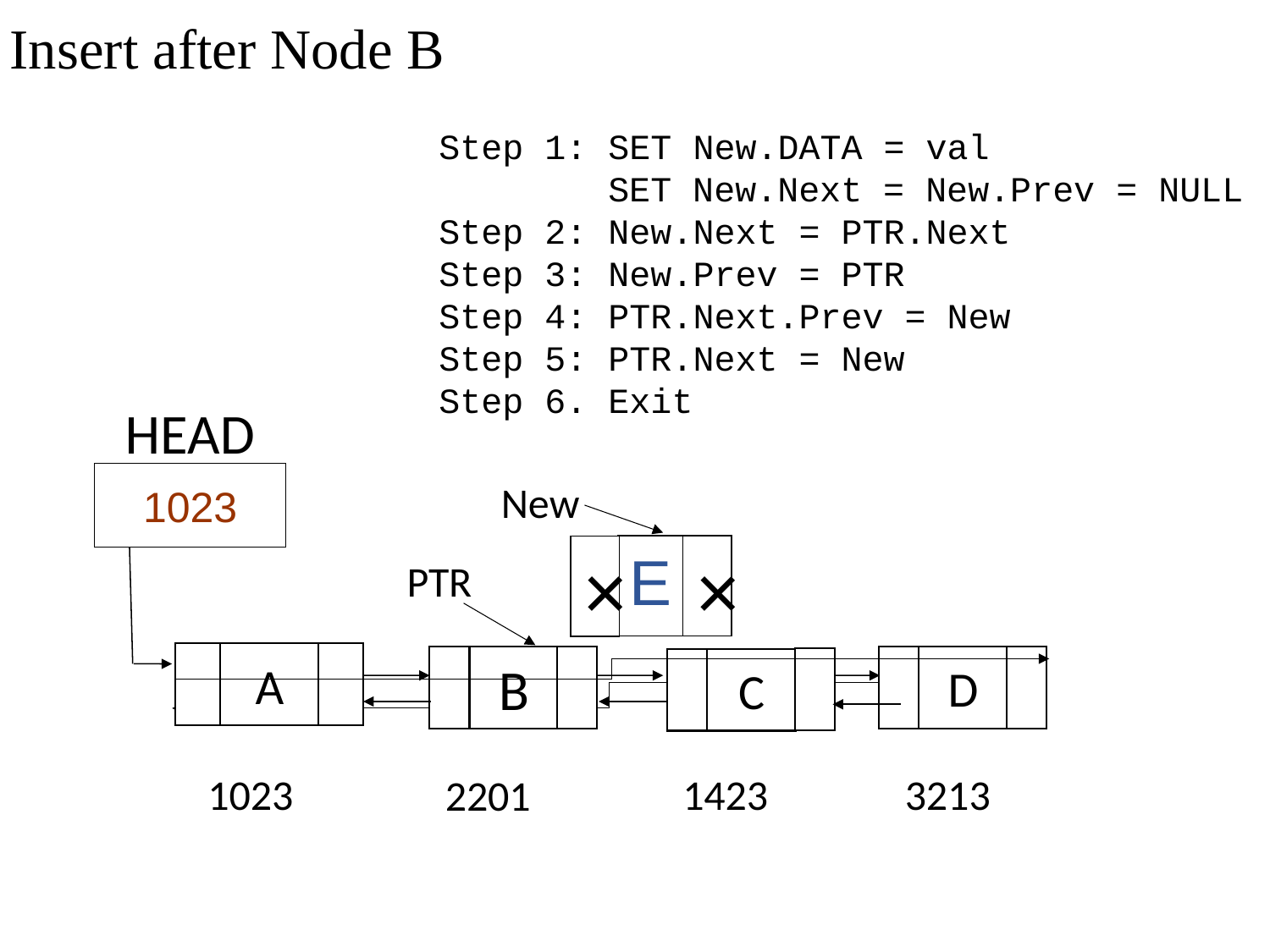

# Insert after Node B
Step 1: SET New.DATA = val
	  SET New.Next = New.Prev = NULL
Step 2: New.Next = PTR.Next
Step 3: New.Prev = PTR
Step 4: PTR.Next.Prev = New
Step 5: PTR.Next = New
Step 6. Exit
HEAD
1023

A

D

B

C
1423
3213
1023
2201
New
E

×
×
PTR